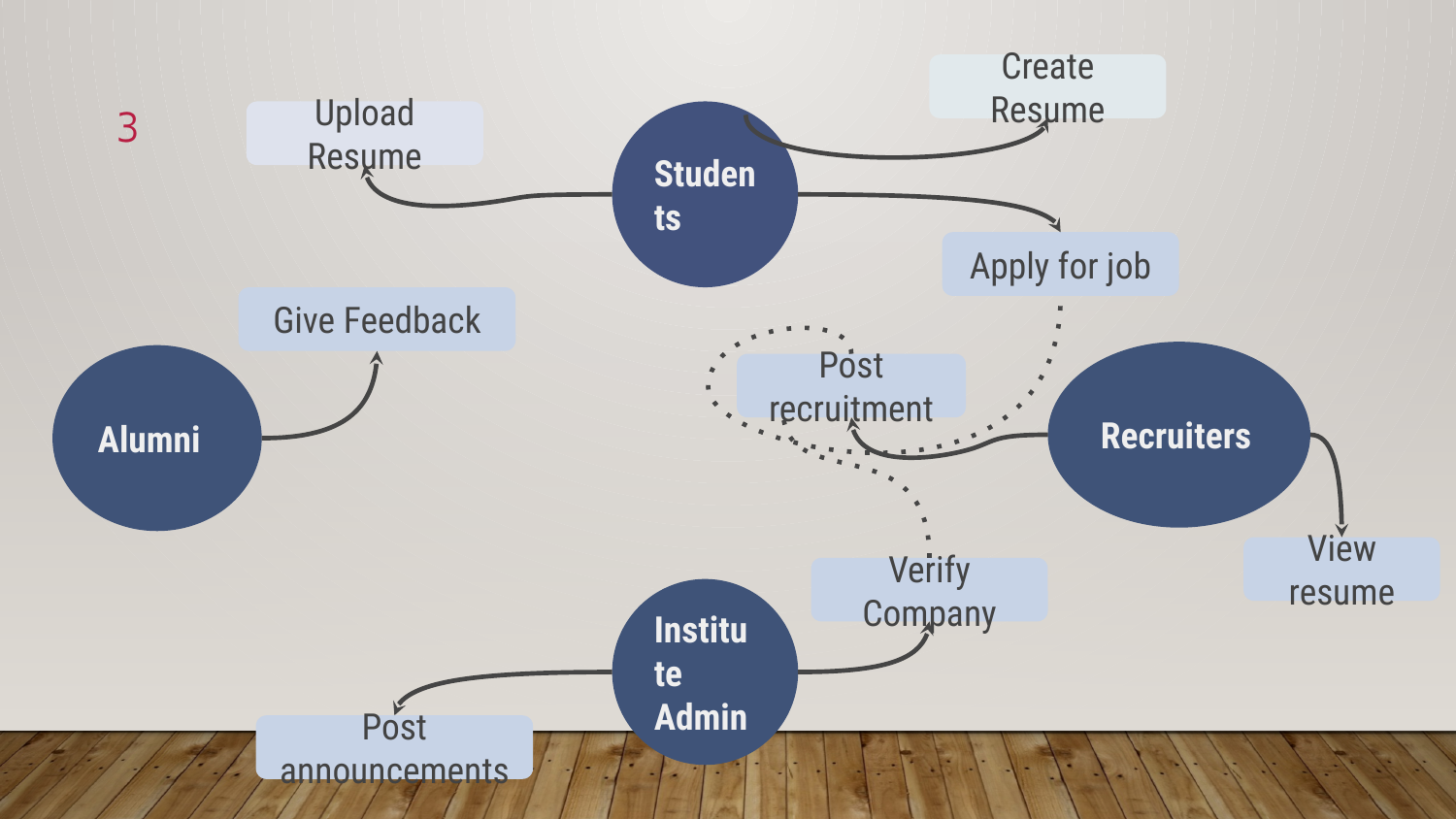

Create
Resume
3
Upload Resume
Students
Apply for job
Give Feedback
Recruiters
Alumni
Post recruitment
View resume
Verify Company
Institute
Admin
Post announcements